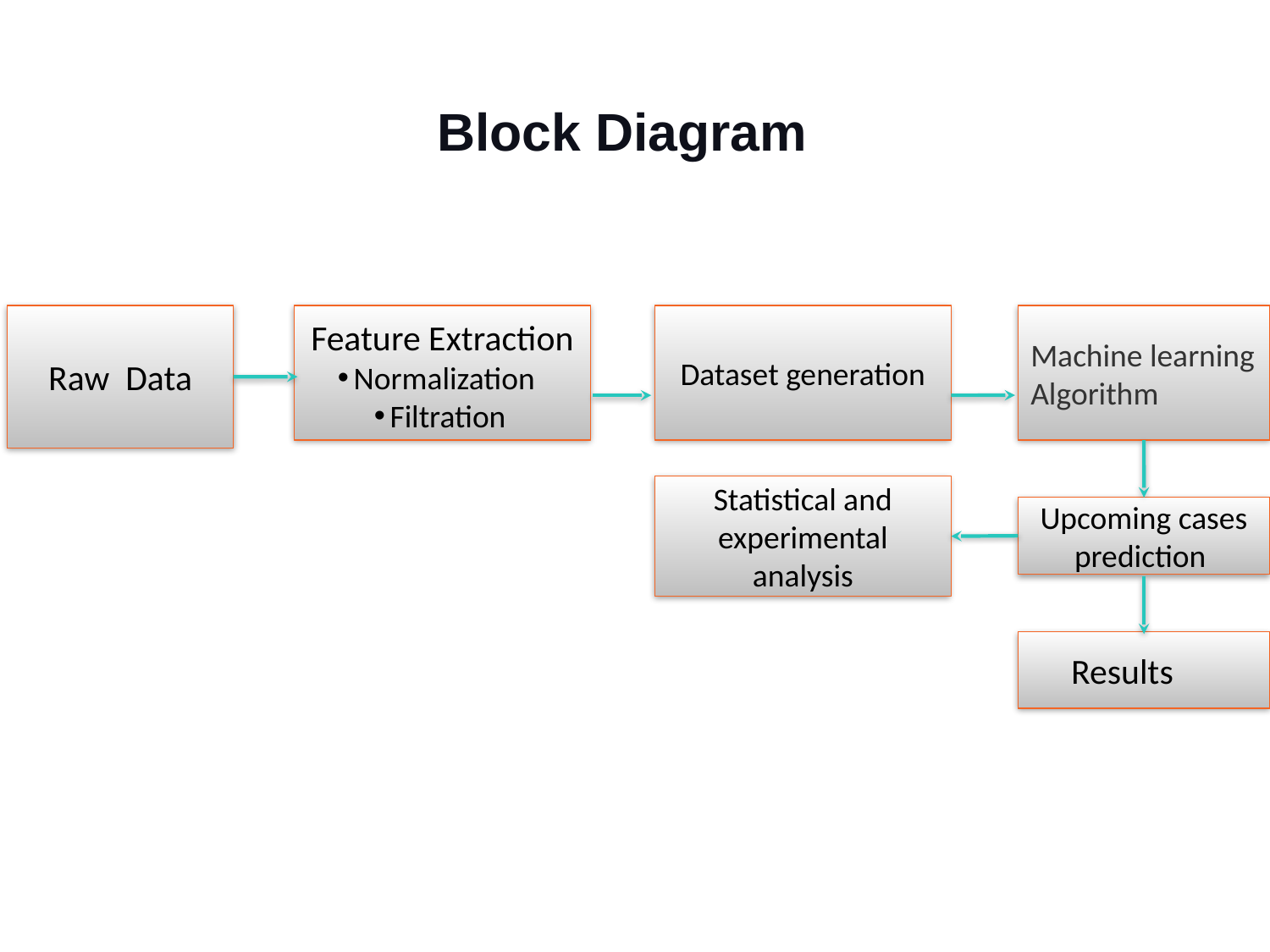

Block Diagram
Raw  Data

Feature Extraction
Normalization
Filtration

Dataset generation
Machine learning Algorithm
Statistical and experimental analysis
Upcoming cases prediction
     Results